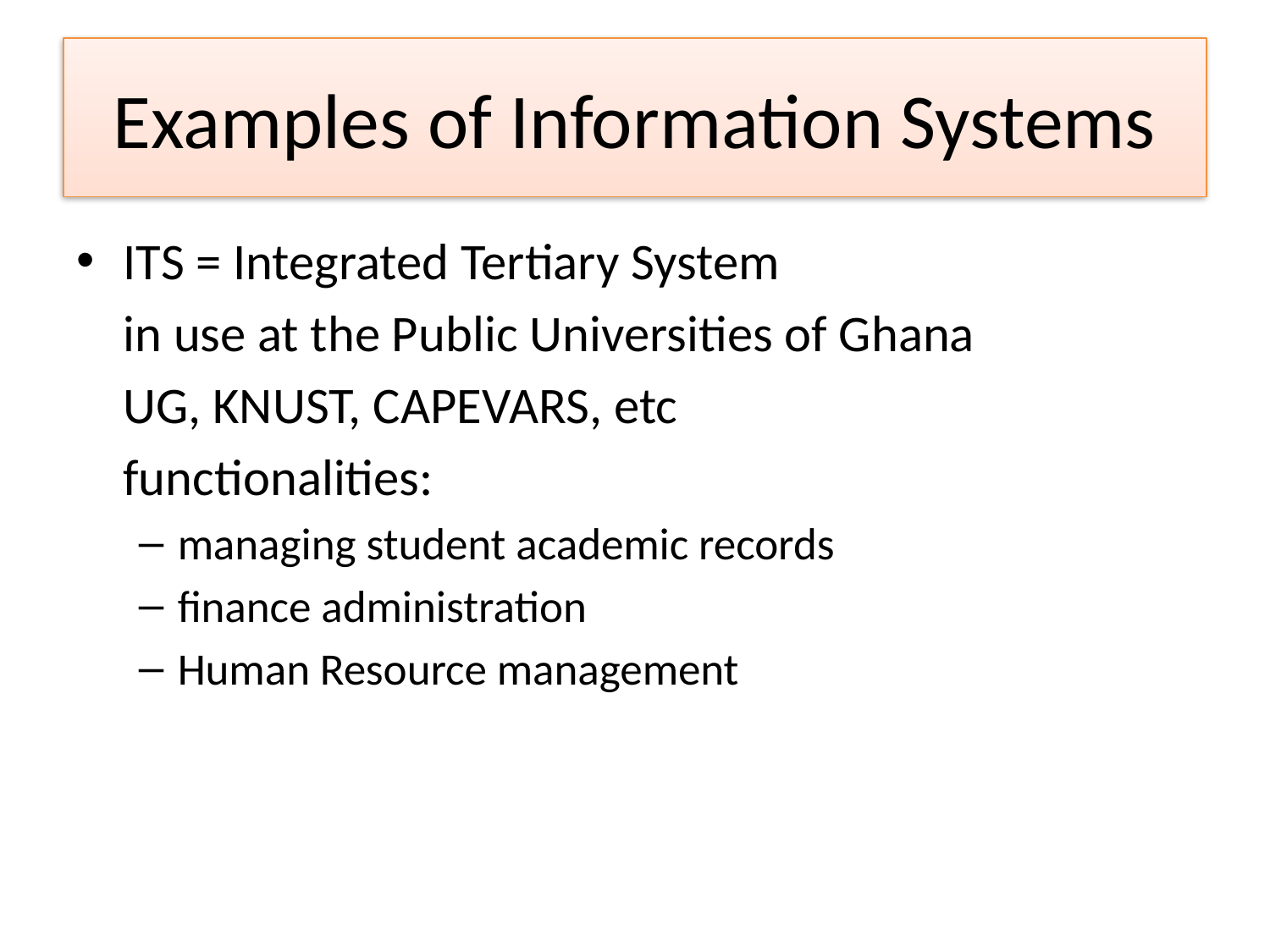

# Examples of Information Systems
ITS = Integrated Tertiary System
		in use at the Public Universities of Ghana
			UG, KNUST, CAPEVARS, etc
		functionalities:
	managing student academic records
	finance administration
	Human Resource management